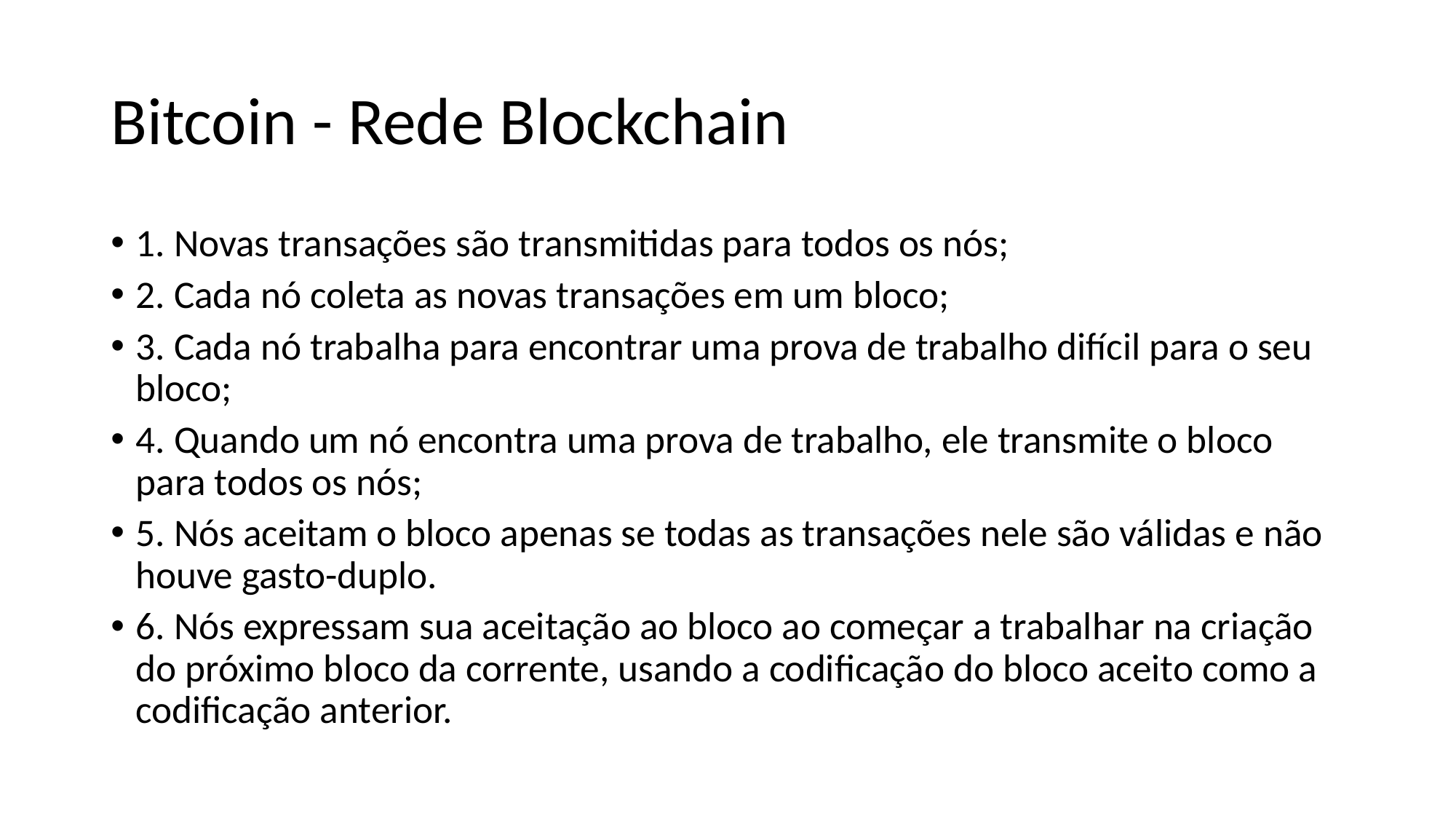

# Bitcoin - Rede Blockchain
1. Novas transações são transmitidas para todos os nós;
2. Cada nó coleta as novas transações em um bloco;
3. Cada nó trabalha para encontrar uma prova de trabalho difícil para o seu bloco;
4. Quando um nó encontra uma prova de trabalho, ele transmite o bloco para todos os nós;
5. Nós aceitam o bloco apenas se todas as transações nele são válidas e não houve gasto-duplo.
6. Nós expressam sua aceitação ao bloco ao começar a trabalhar na criação do próximo bloco da corrente, usando a codificação do bloco aceito como a codificação anterior.